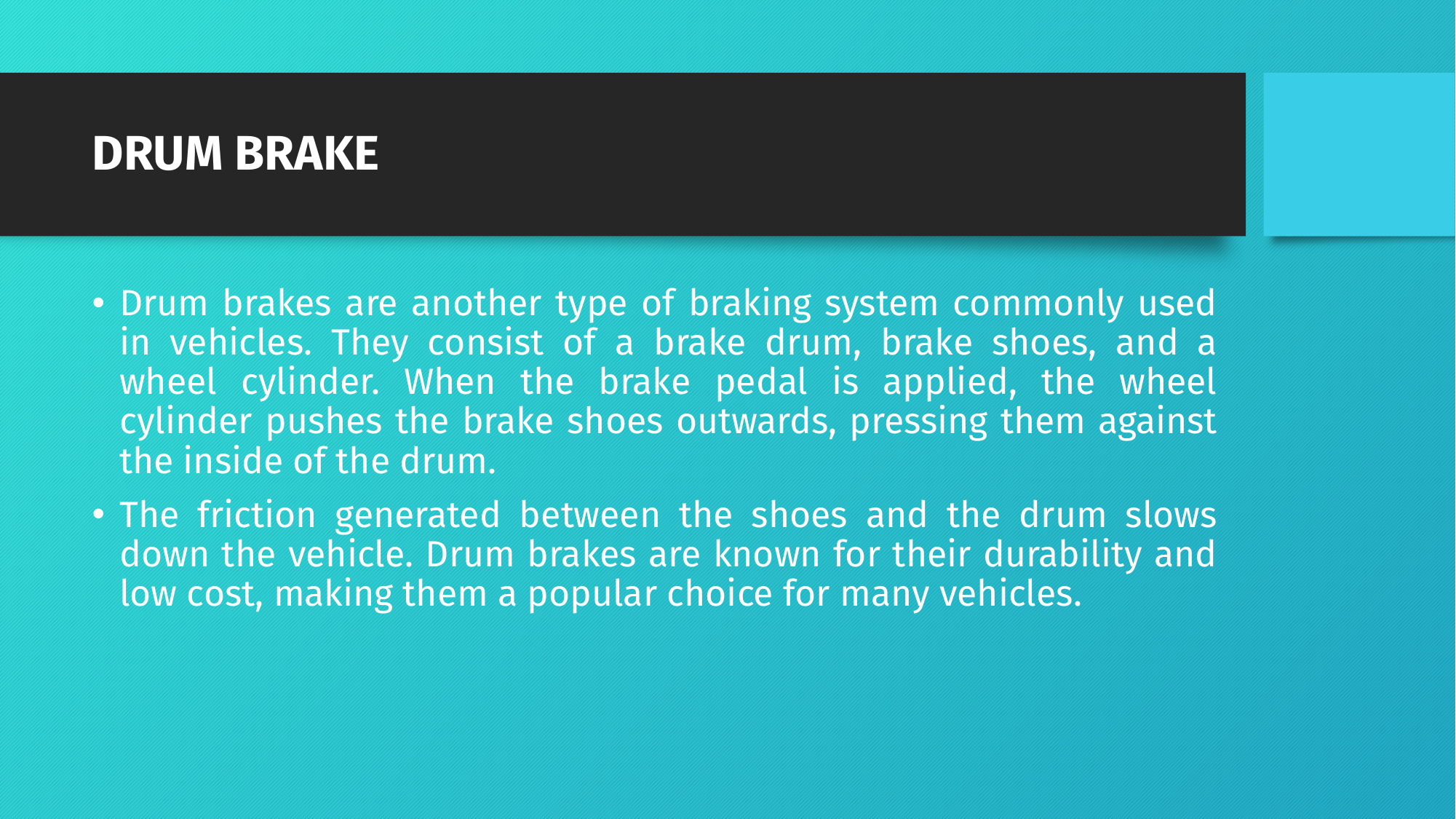

# DRUM BRAKE
Drum brakes are another type of braking system commonly used in vehicles. They consist of a brake drum, brake shoes, and a wheel cylinder. When the brake pedal is applied, the wheel cylinder pushes the brake shoes outwards, pressing them against the inside of the drum.
The friction generated between the shoes and the drum slows down the vehicle. Drum brakes are known for their durability and low cost, making them a popular choice for many vehicles.